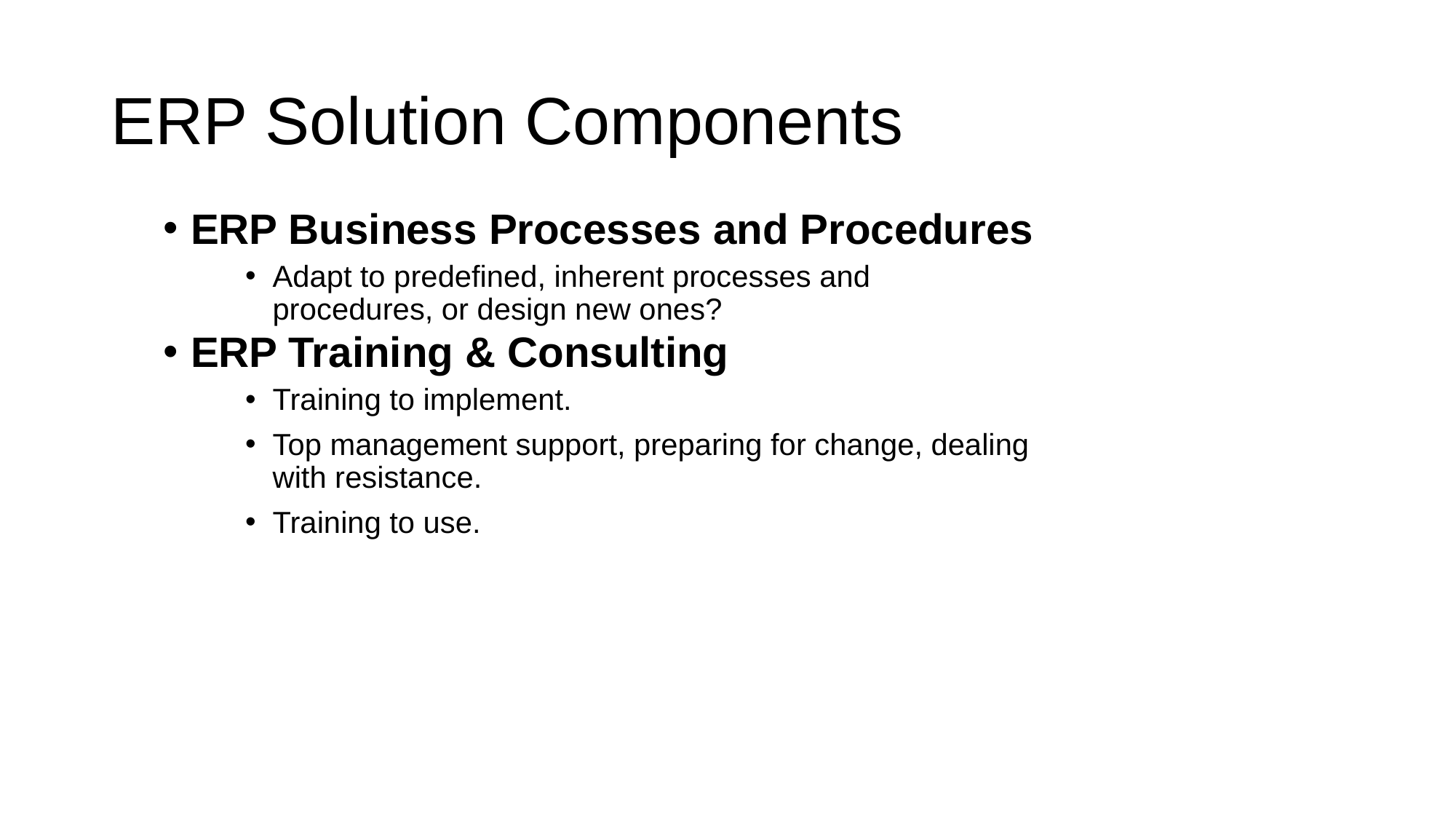

# ERP Solution Components
ERP Business Processes and Procedures
Adapt to predefined, inherent processes and procedures, or design new ones?
ERP Training & Consulting
Training to implement.
Top management support, preparing for change, dealing with resistance.
Training to use.